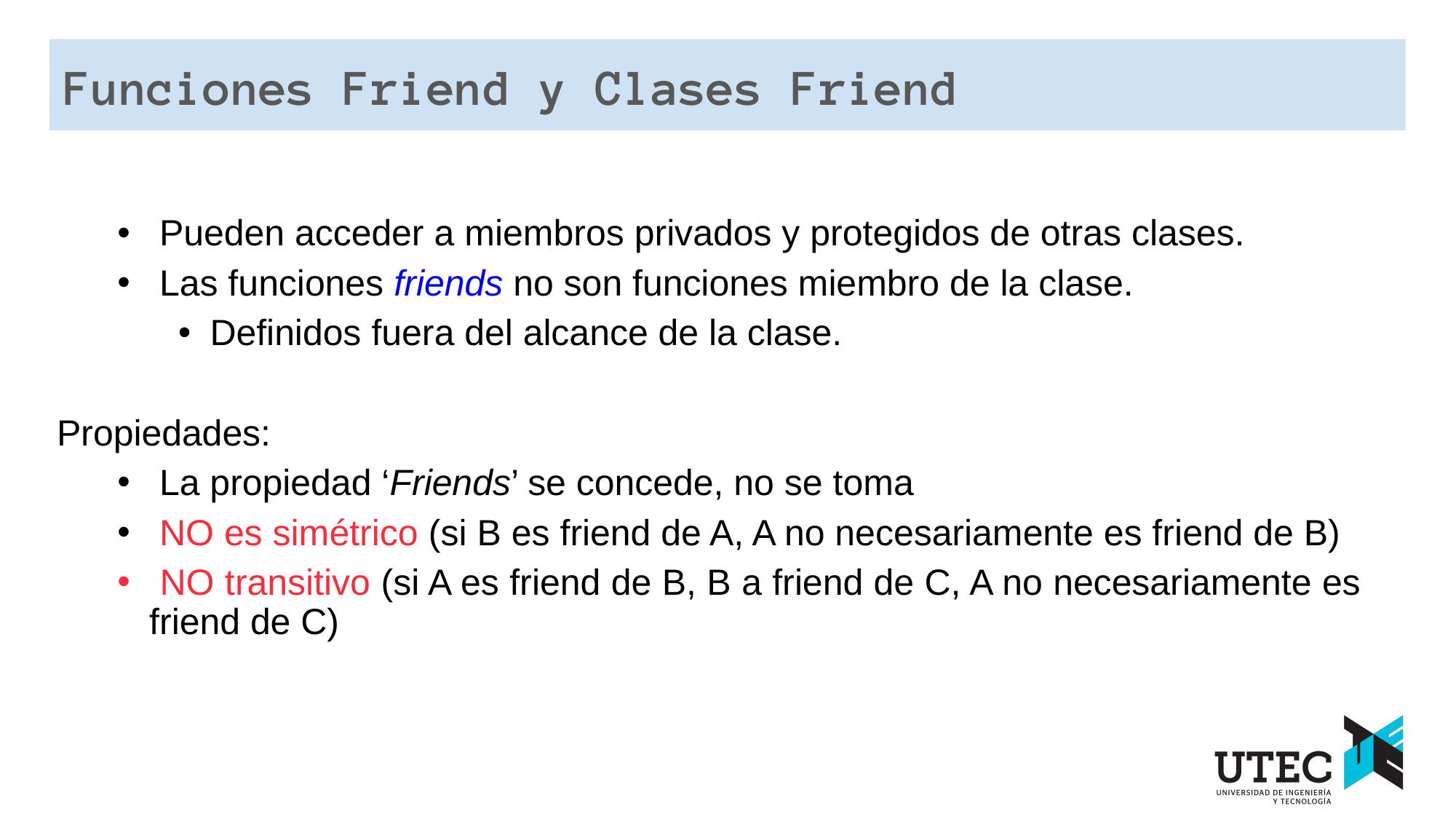

Funciones Friend y Clases Friend
 Pueden acceder a miembros privados y protegidos de otras clases.
 Las funciones friends no son funciones miembro de la clase.
Definidos fuera del alcance de la clase.

Propiedades:
 La propiedad ‘Friends’ se concede, no se toma
 NO es simétrico (si B es friend de A, A no necesariamente es friend de B)
 NO transitivo (si A es friend de B, B a friend de C, A no necesariamente es friend de C)